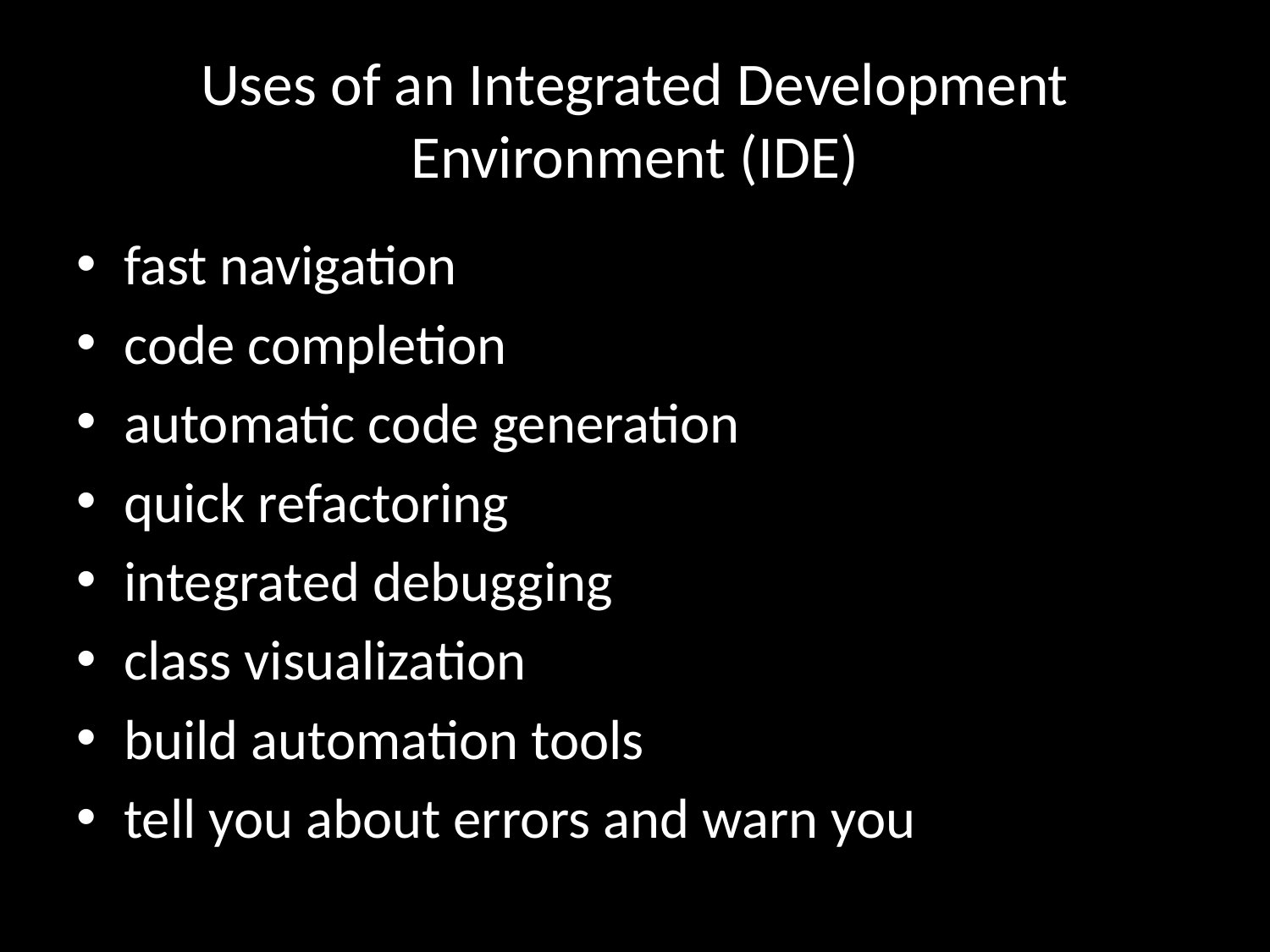

# Uses of an Integrated Development Environment (IDE)
fast navigation
code completion
automatic code generation
quick refactoring
integrated debugging
class visualization
build automation tools
tell you about errors and warn you